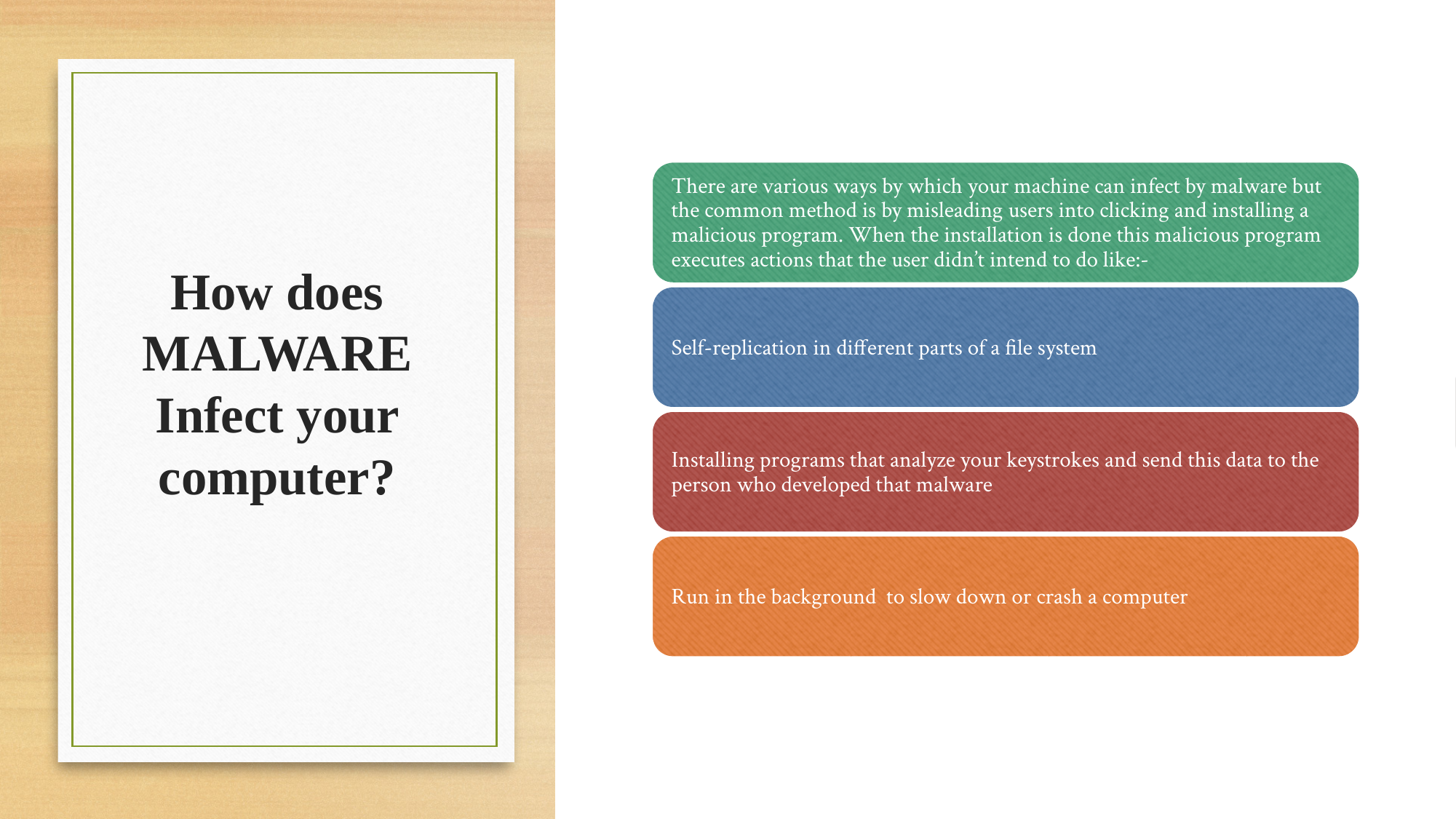

There are various ways by which your machine can infect by malware but the common method is by misleading users into clicking and installing a malicious program. When the installation is done this malicious program executes actions that the user didn’t intend to do like:-
Self-replication in different parts of a file system
Installing programs that analyze your keystrokes and send this data to the person who developed that malware
Run in the background  to slow down or crash a computer
# How does MALWARE Infect your computer?